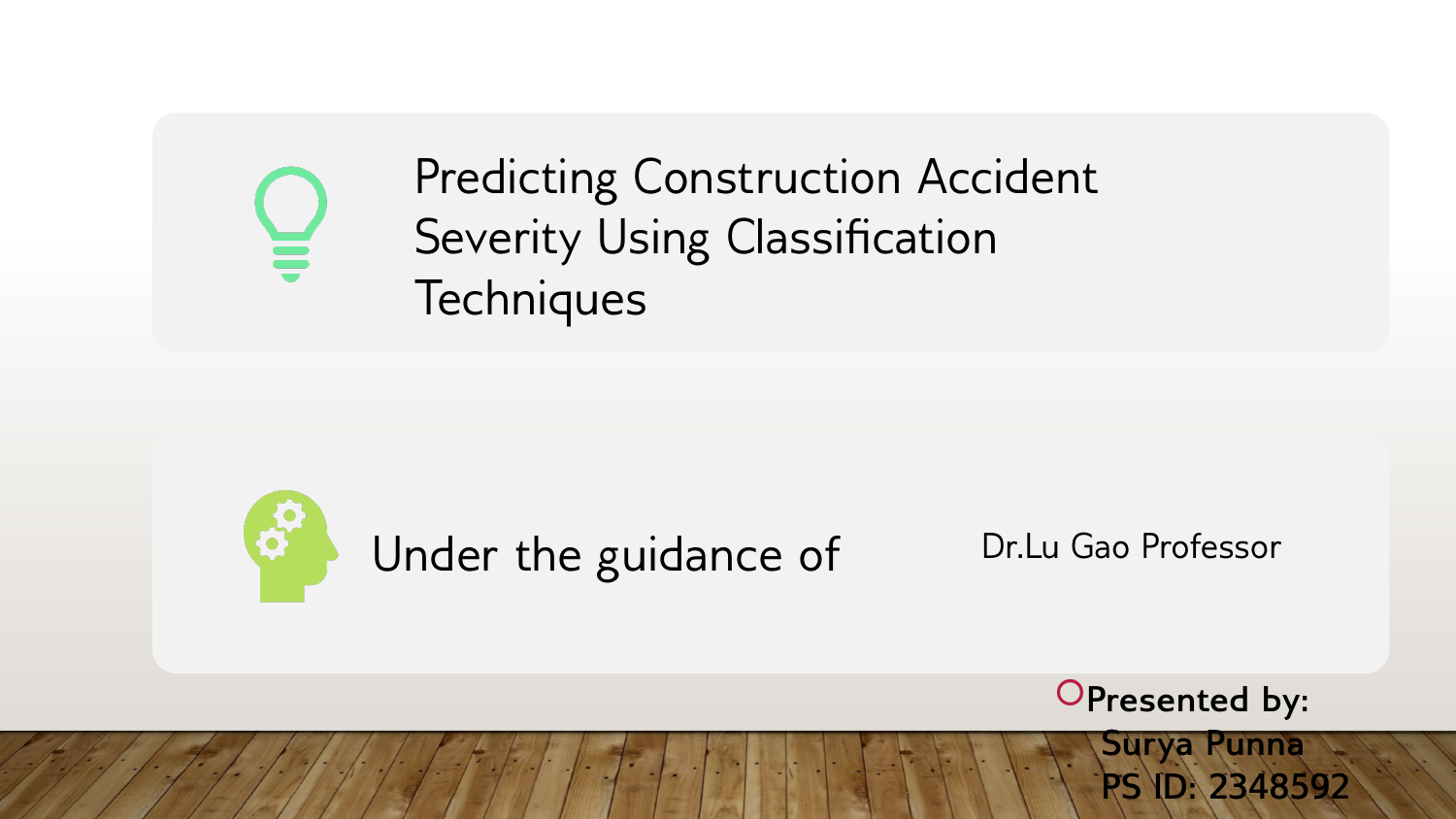

Predicting Construction Accident Severity Using Classification Techniques
Under the guidance of
Dr.Lu Gao Professor
Presented by:
    Surya Punna
    PS ID: 2348592